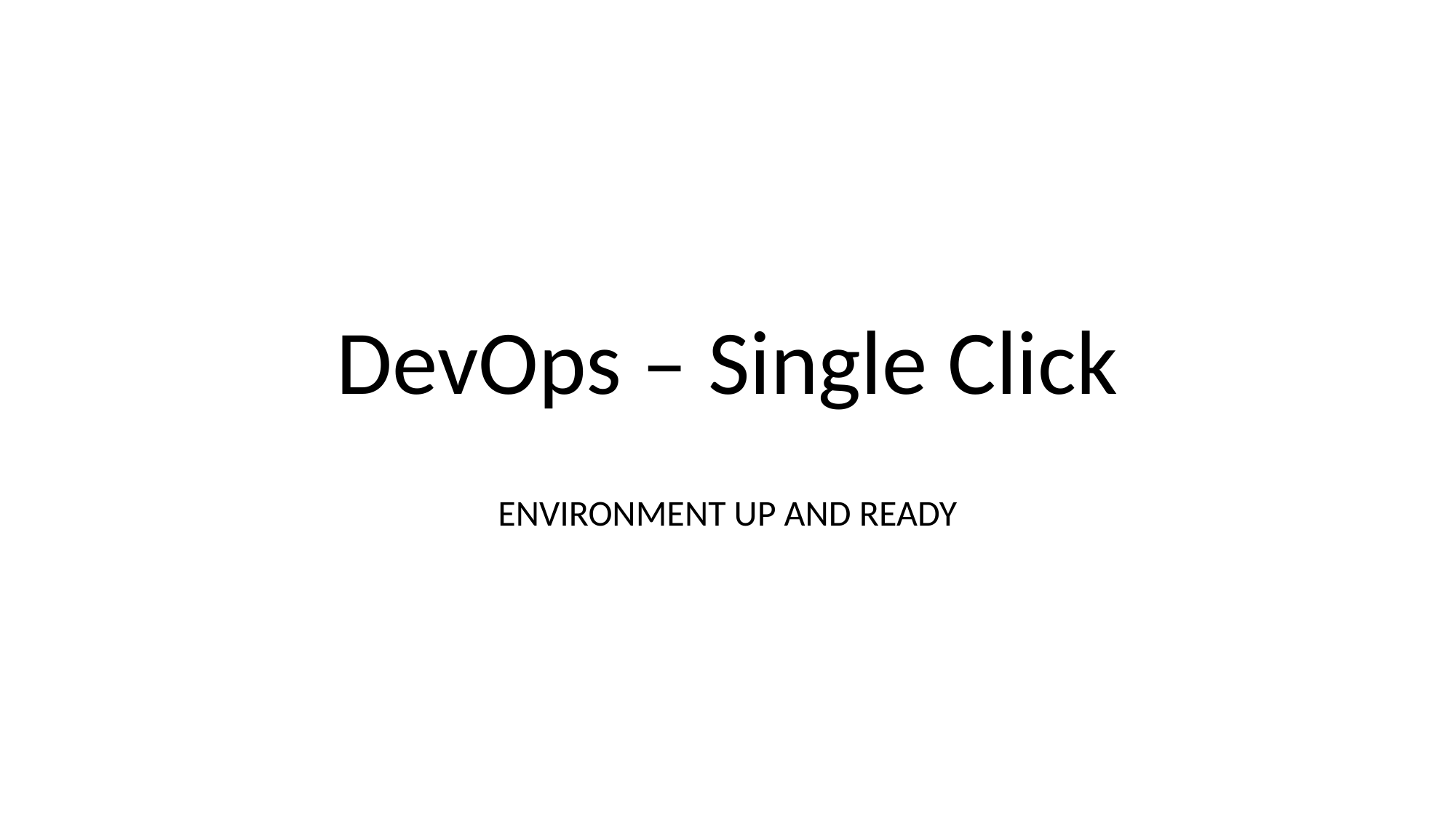

# DevOps – Single Click

ENVIRONMENT UP AND READY